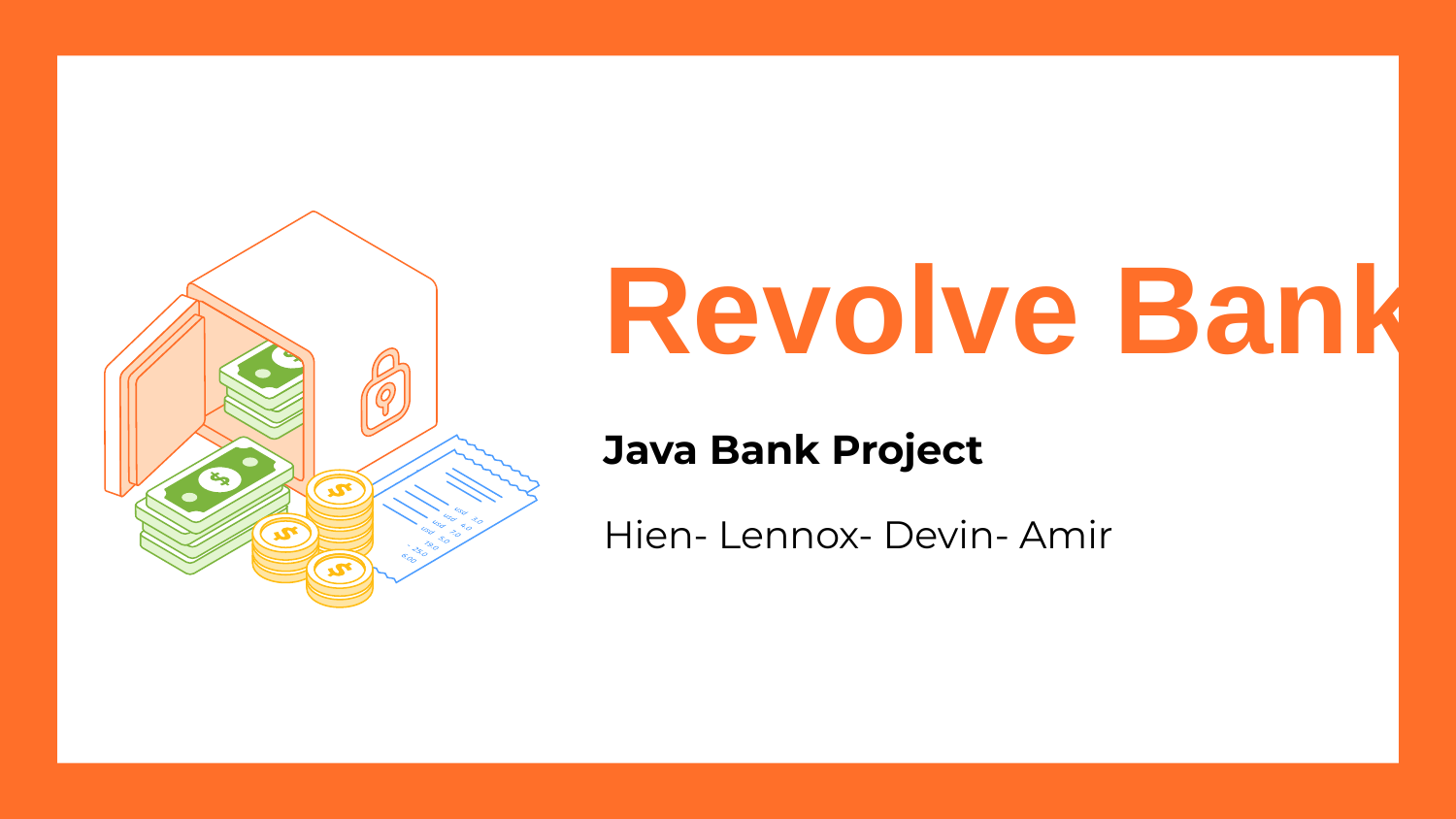

# Revolve Bank

Java Bank Project

Hien- Lennox- Devin- Amir